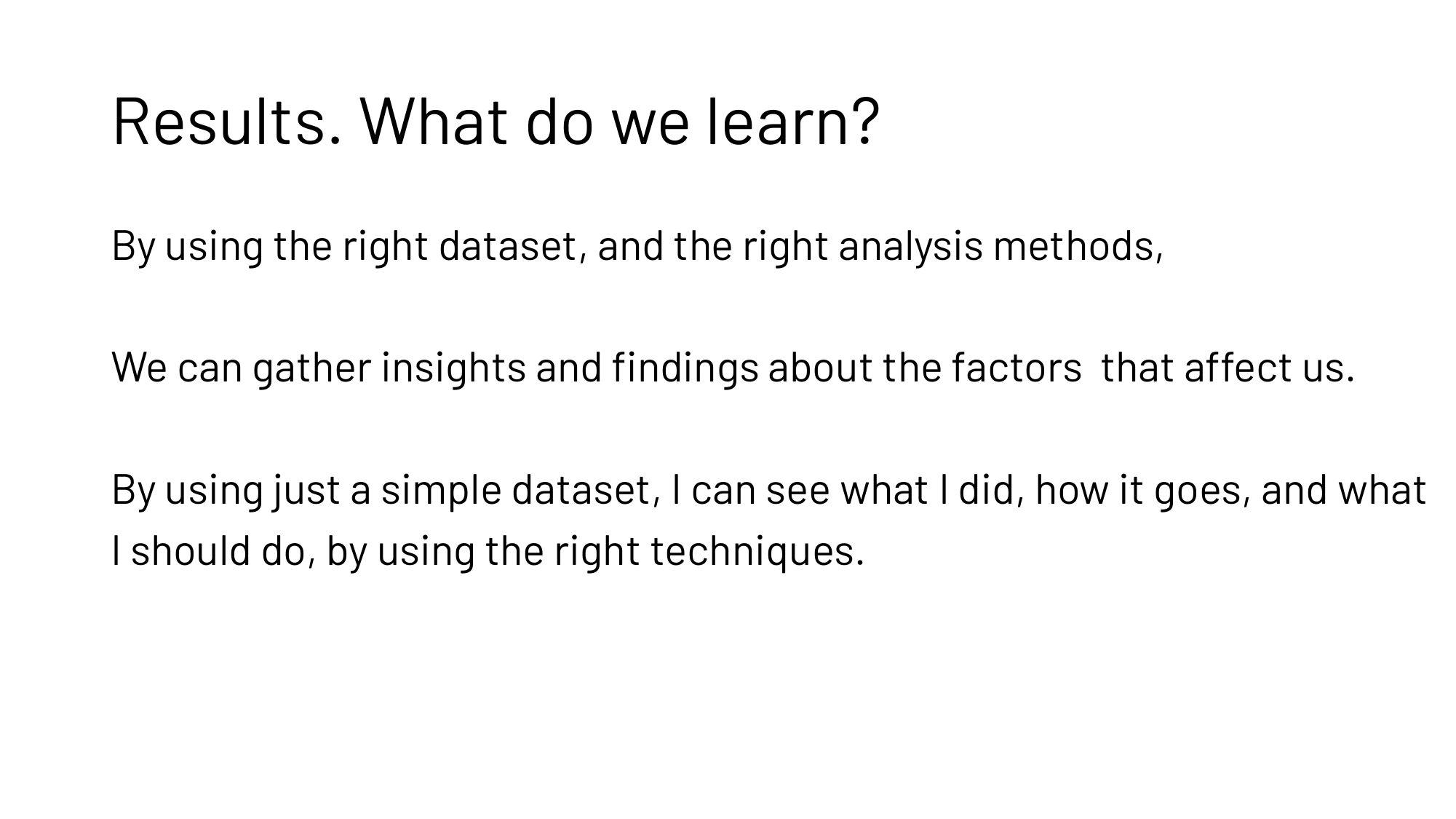

# Results. What do we learn?
By using the right dataset, and the right analysis methods,

We can gather insights and findings about the factors  that affect us.

By using just a simple dataset, I can see what I did, how it goes, and what
I should do, by using the right techniques.